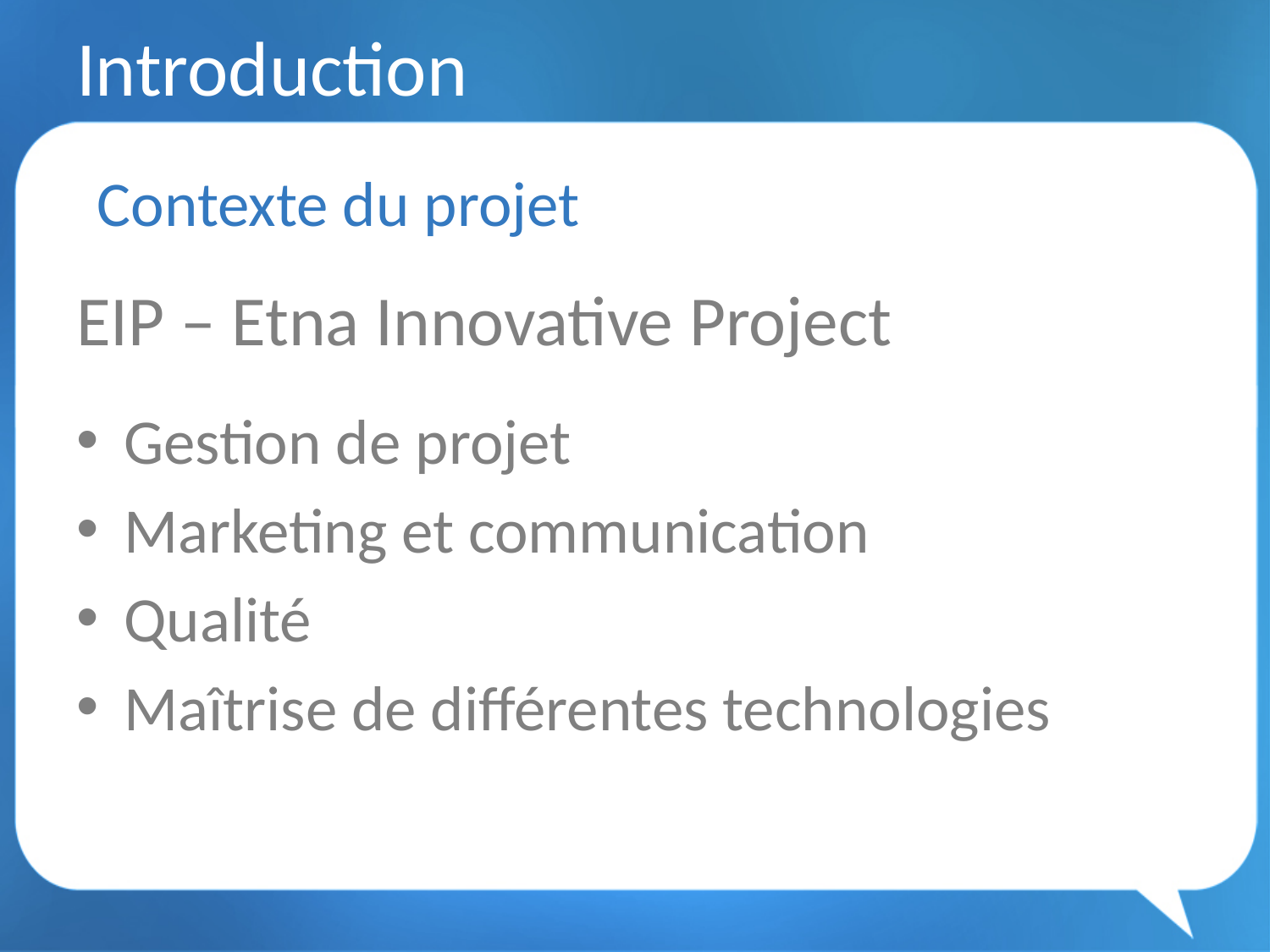

# Introduction
Contexte du projet
EIP – Etna Innovative Project
Gestion de projet
Marketing et communication
Qualité
Maîtrise de différentes technologies